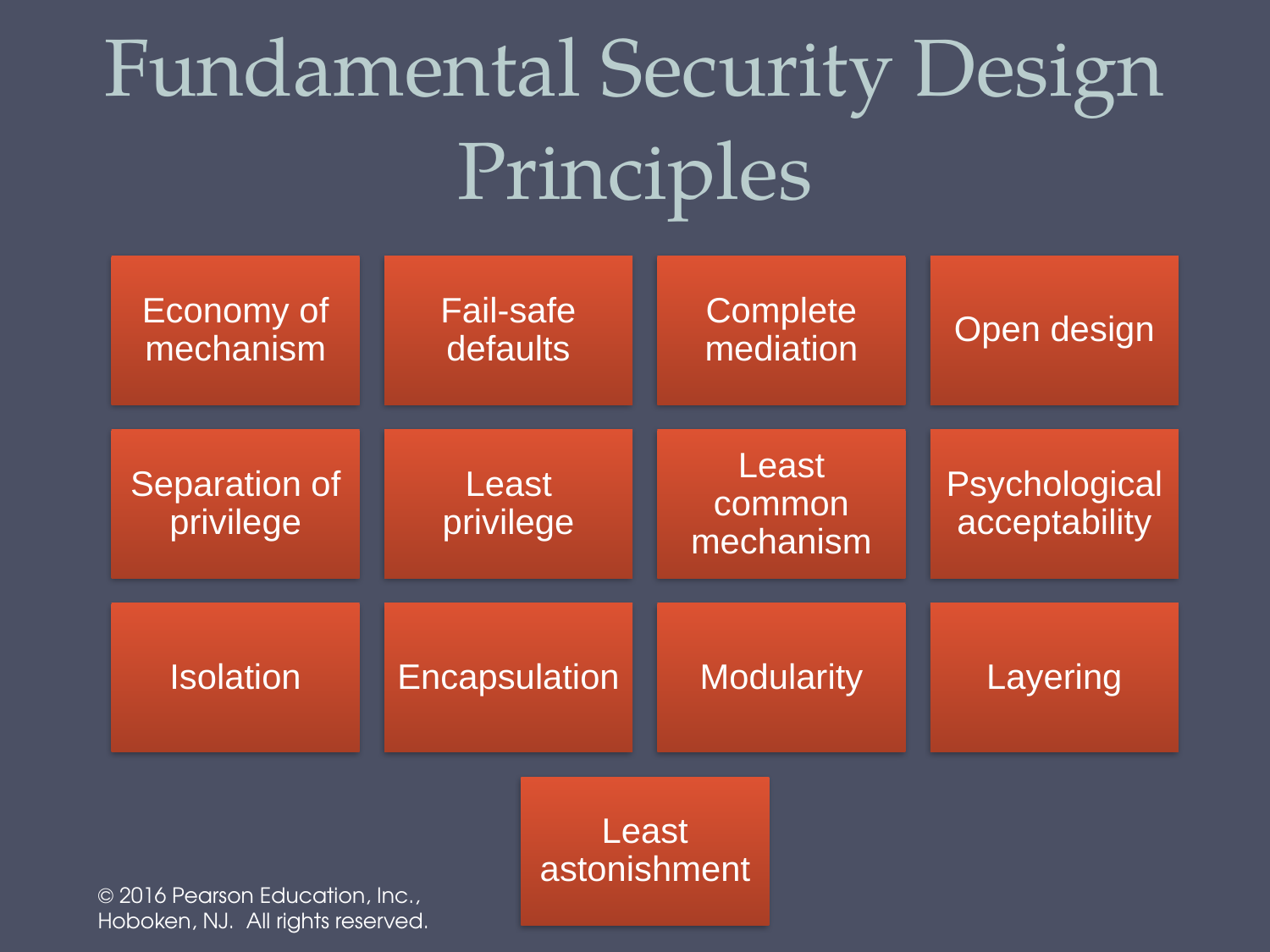

# Fundamental Security Design Principles

Economy of mechanism

Fail-safe defaults

Complete mediation

Open design

Separation of privilege

Least privilege

Least common mechanism

Psychological acceptability

Isolation

Encapsulation

Modularity

Layering

Least astonishment
© 2016 Pearson Education, Inc., Hoboken, NJ.  All rights reserved.